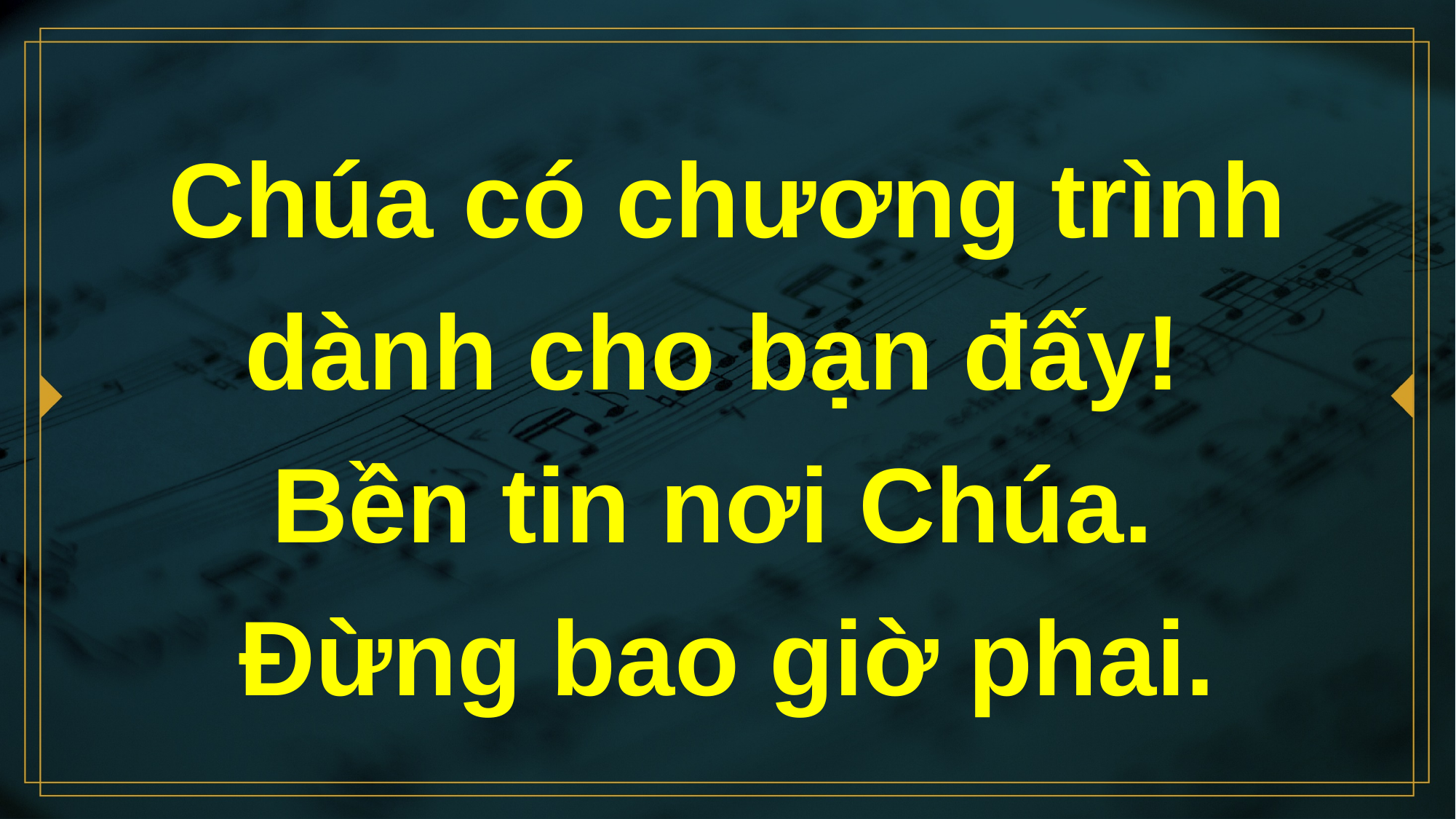

# Chúa có chương trình dành cho bạn đấy! Bền tin nơi Chúa. Đừng bao giờ phai.